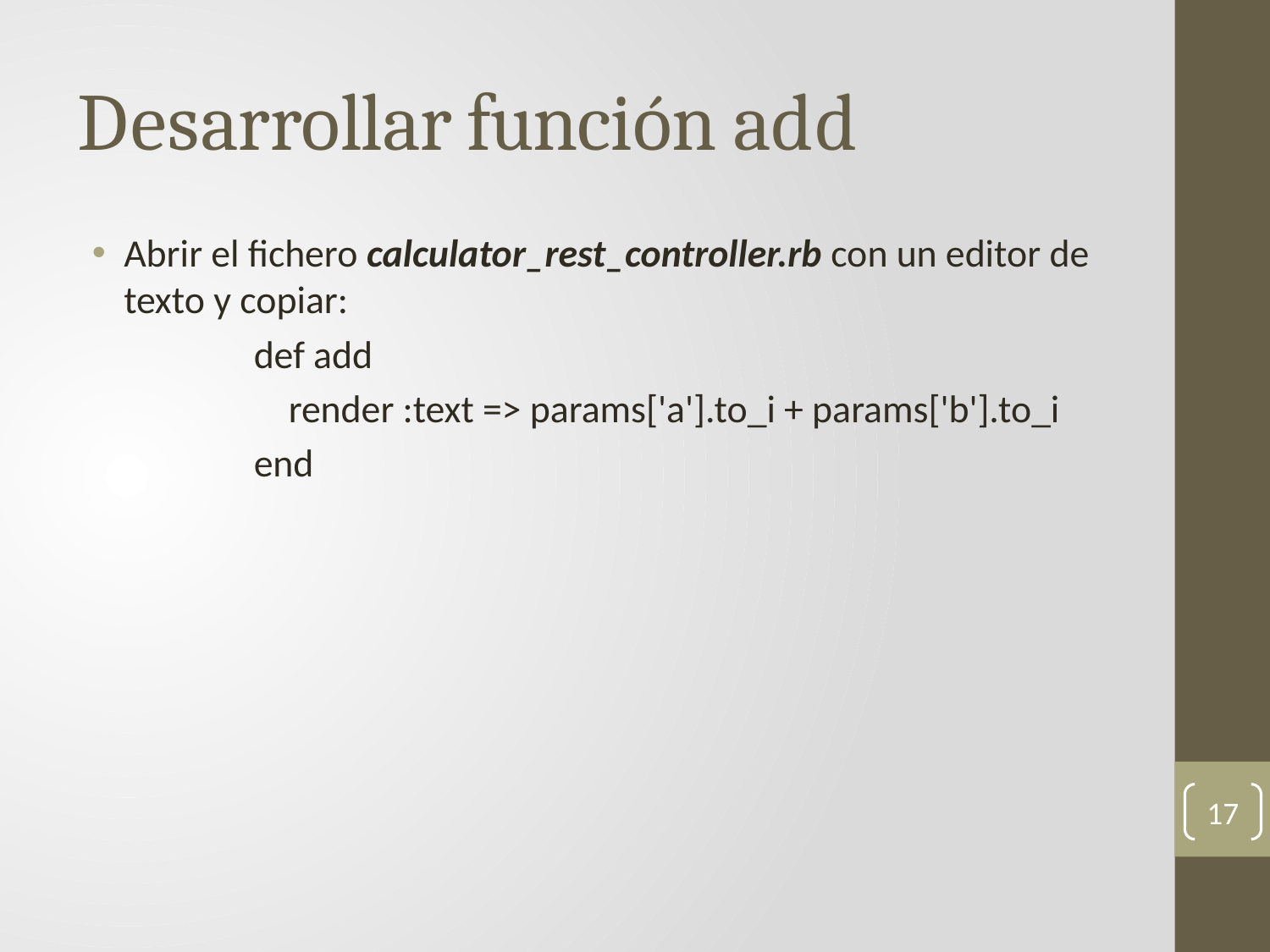

# Desarrollar función add
Abrir el fichero calculator_rest_controller.rb con un editor de texto y copiar:
	    def add
	        render :text => params['a'].to_i + params['b'].to_i
	    end

17